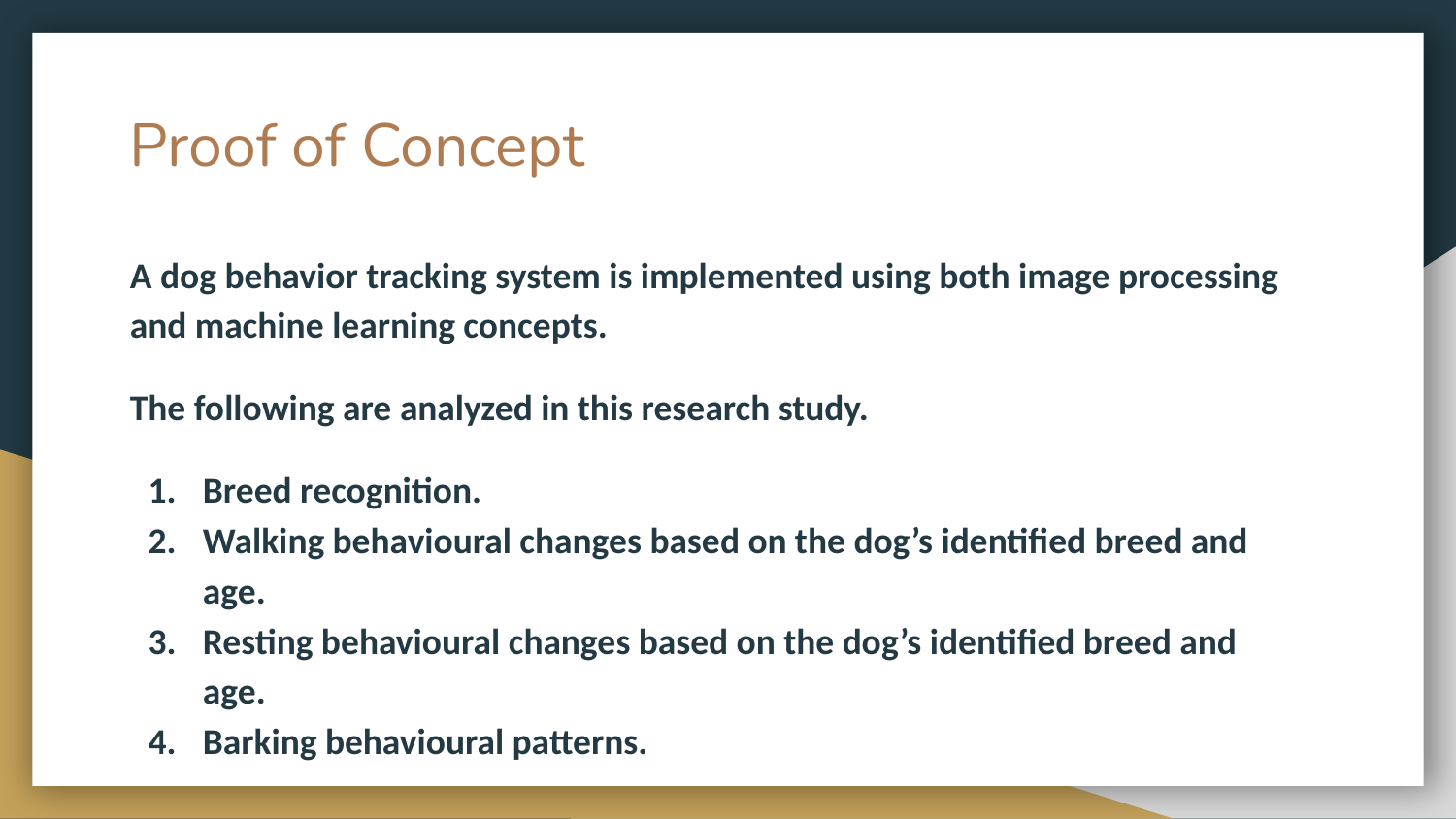

# Proof of Concept
A dog behavior tracking system is implemented using both image processing and machine learning concepts.
The following are analyzed in this research study.
Breed recognition.
Walking behavioural changes based on the dog’s identified breed and age.
Resting behavioural changes based on the dog’s identified breed and age.
Barking behavioural patterns.